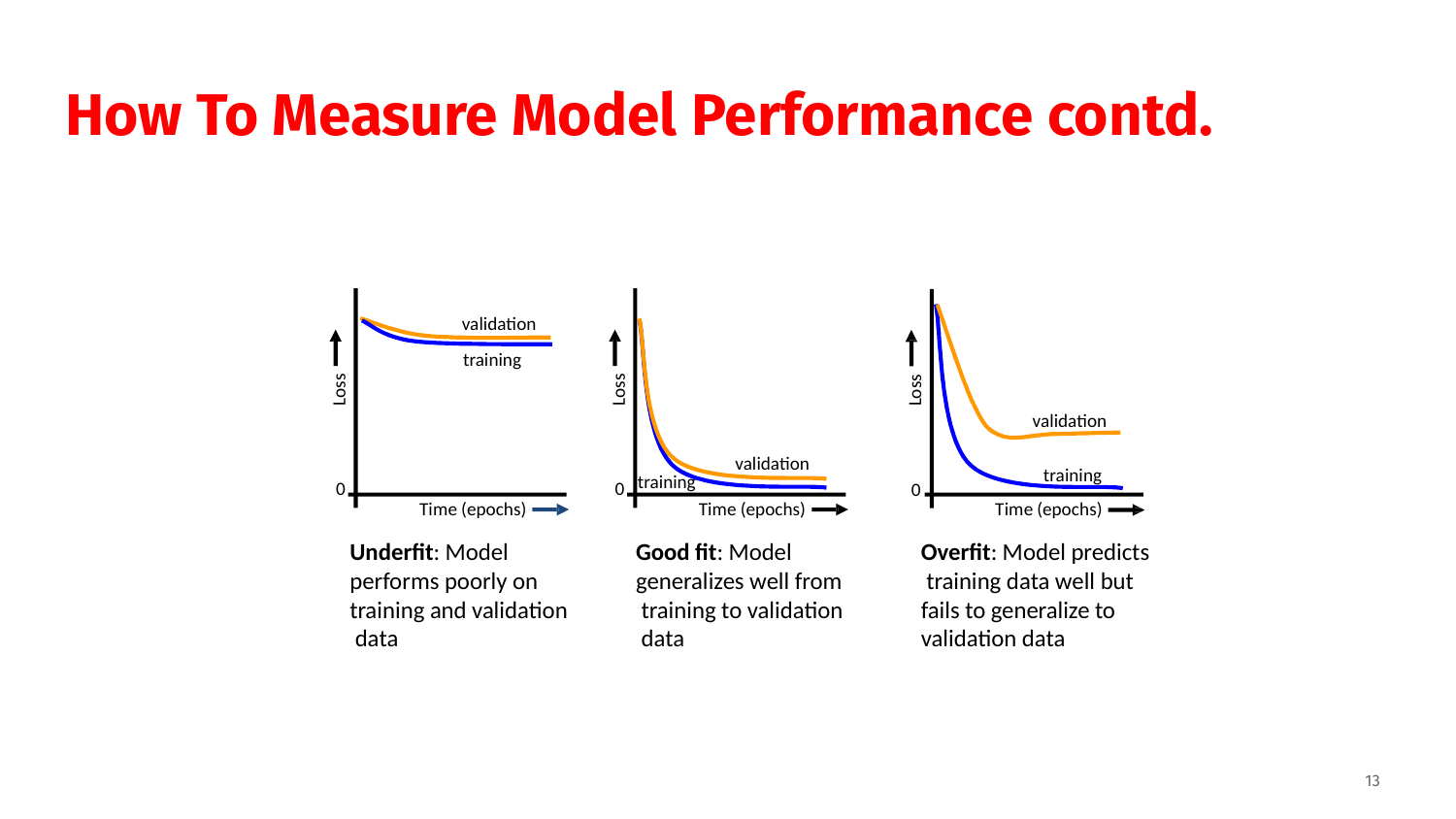

How To Measure Model Performance contd.
# Spotting Underfitting and Overfitting

validation
training

Loss
Loss
Loss
validation

validation
training
training
0
0
0
Time (epochs)
Time (epochs)
Time (epochs)

Underfit: Model  performs poorly on  training and validation  data
Good fit: Model  generalizes well from  training to validation  data

Overfit: Model predicts  training data well but  fails to generalize to  validation data
13